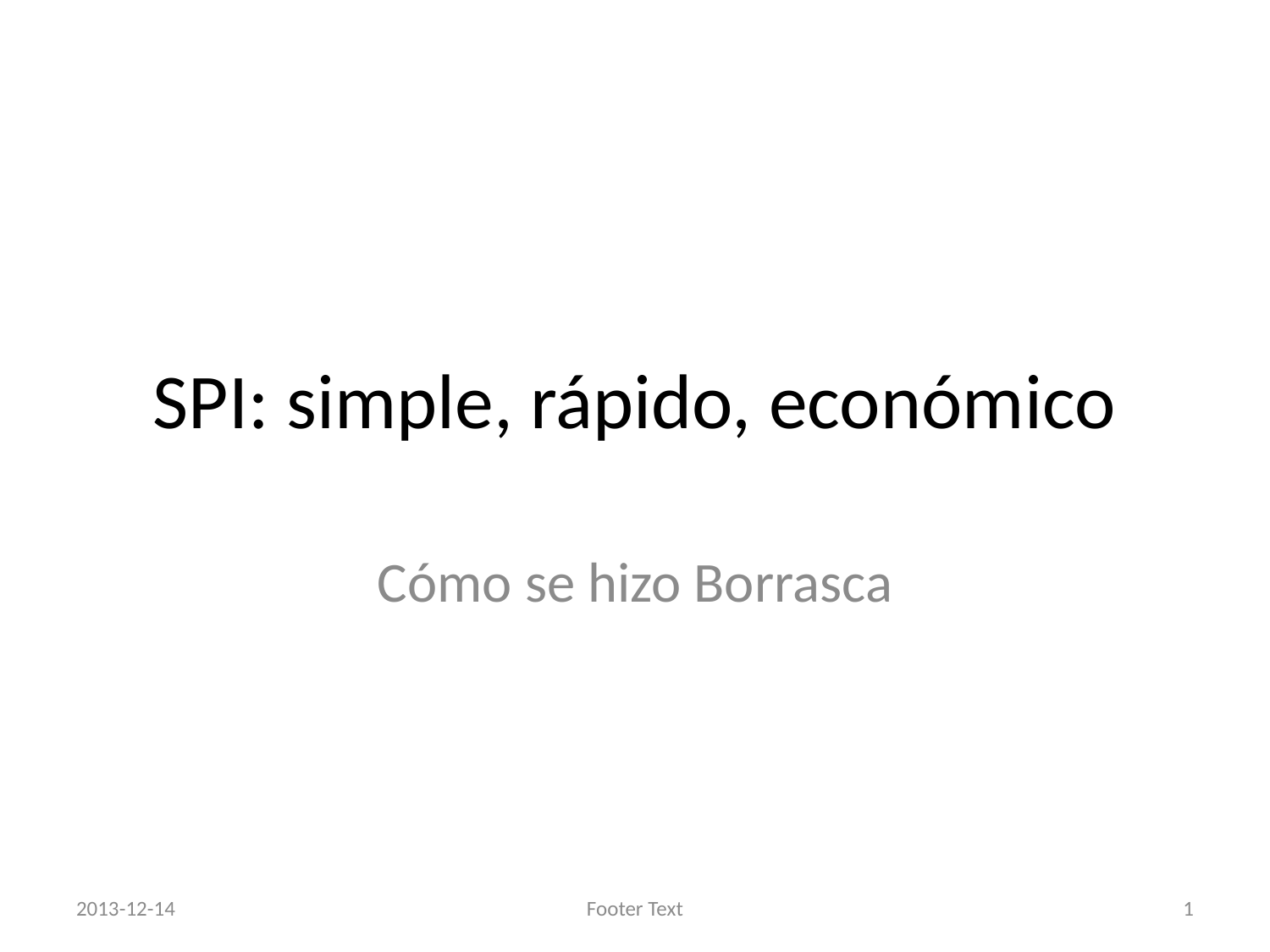

# SPI: simple, rápido, económico
Cómo se hizo Borrasca
2013-12-14
Footer Text
1